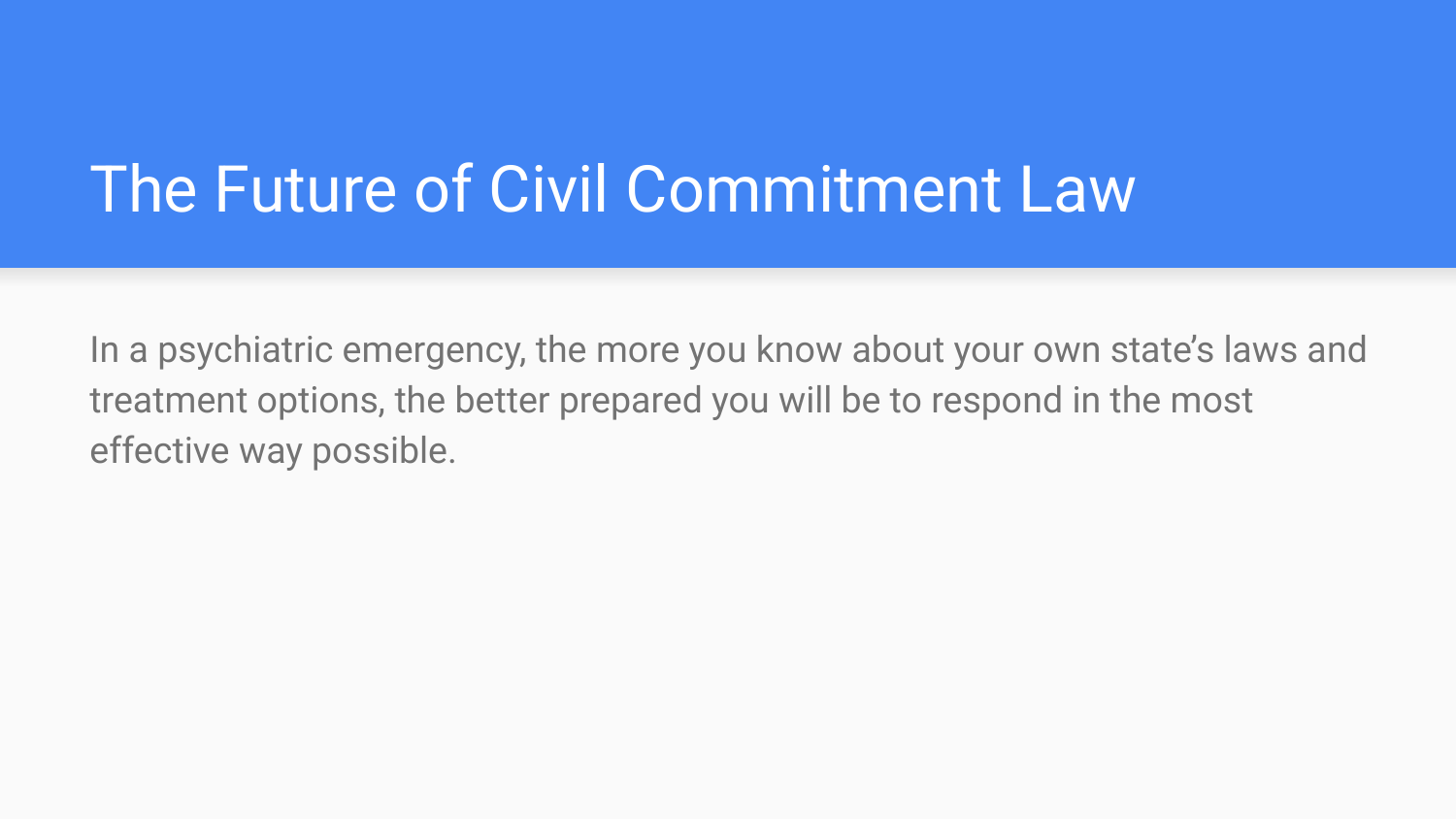

# The Future of Civil Commitment Law
In a psychiatric emergency, the more you know about your own state’s laws and treatment options, the better prepared you will be to respond in the most effective way possible.